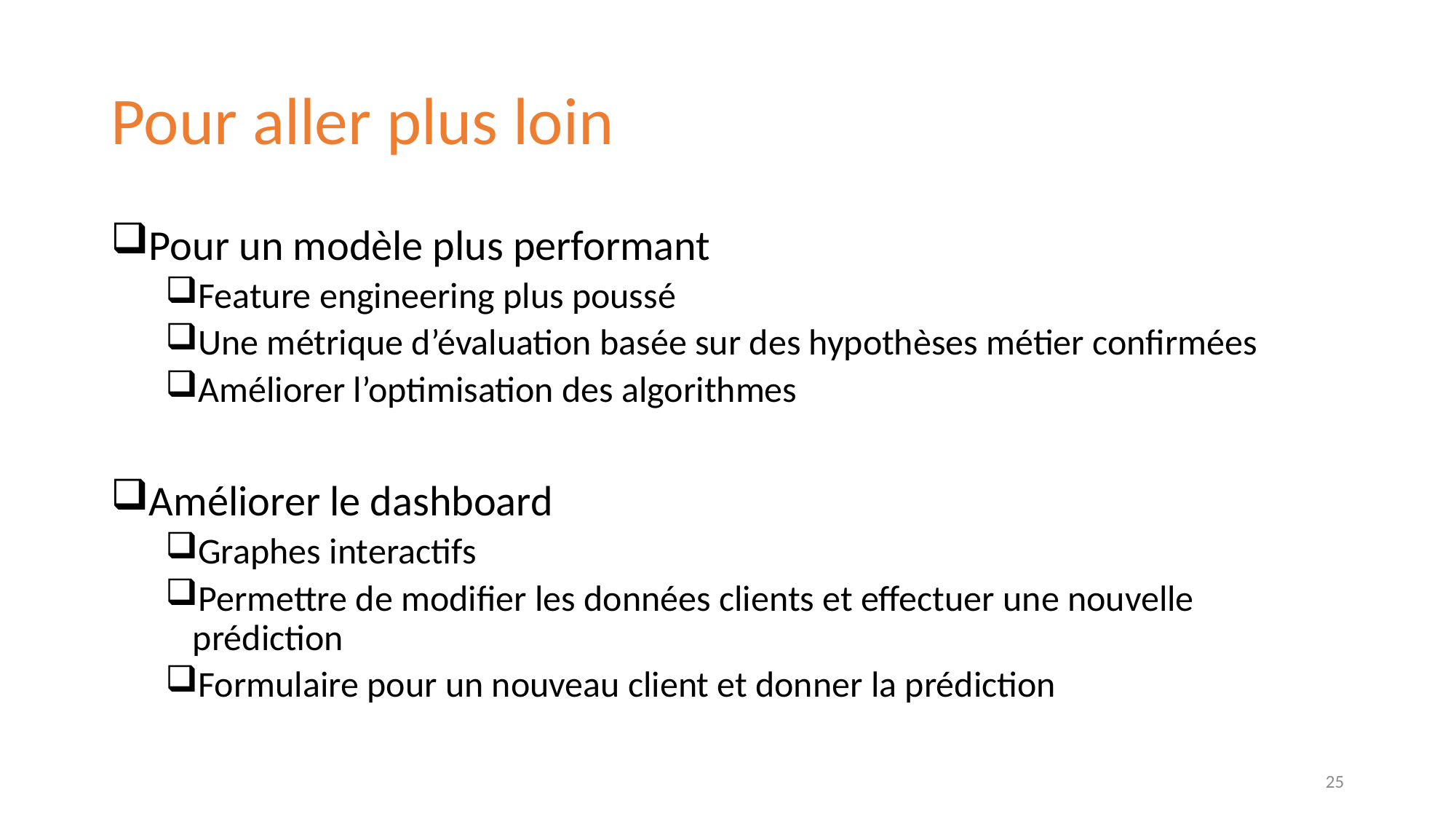

# Pour aller plus loin
Pour un modèle plus performant
Feature engineering plus poussé
Une métrique d’évaluation basée sur des hypothèses métier confirmées
Améliorer l’optimisation des algorithmes

Améliorer le dashboard
Graphes interactifs
Permettre de modifier les données clients et effectuer une nouvelle prédiction
Formulaire pour un nouveau client et donner la prédiction

25